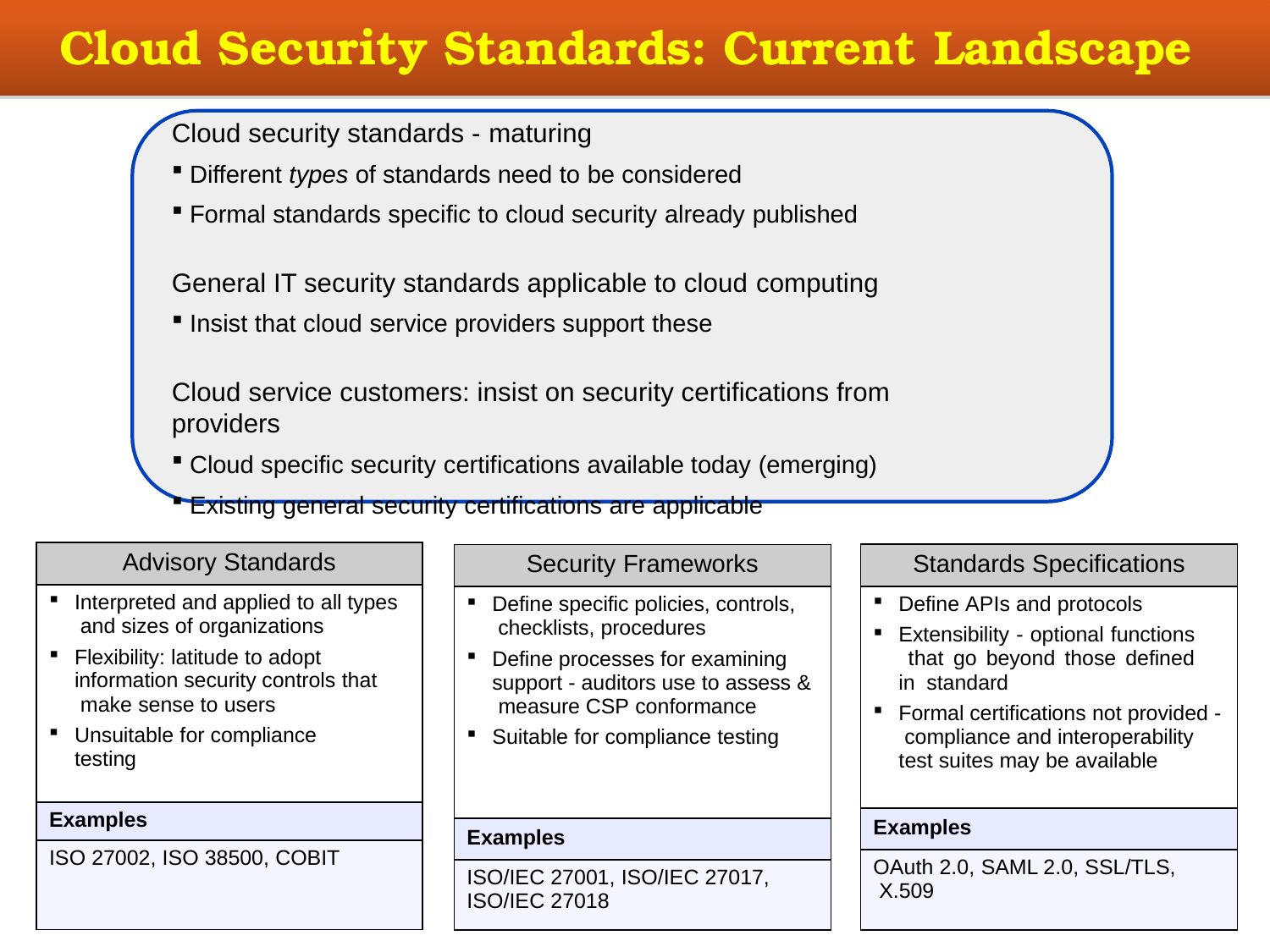

# Cloud Security Standards: Current Landscape
Cloud security standards - maturing
Different types of standards need to be considered
Formal standards specific to cloud security already published

General IT security standards applicable to cloud computing
Insist that cloud service providers support these

Cloud service customers: insist on security certifications from providers
Cloud specific security certifications available today (emerging)
Existing general security certifications are applicable

| Advisory Standards |
| --- |
| Interpreted and applied to all types and sizes of organizations Flexibility: latitude to adopt information security controls that make sense to users Unsuitable for compliance testing |
| Examples |
| ISO 27002, ISO 38500, COBIT |
| Standards Specifications |
| --- |
| Define APIs and protocols Extensibility - optional functions that go beyond those defined in standard Formal certifications not provided - compliance and interoperability test suites may be available |
| Examples |
| OAuth 2.0, SAML 2.0, SSL/TLS, X.509 |
| Security Frameworks |
| --- |
| Define specific policies, controls, checklists, procedures Define processes for examining support - auditors use to assess & measure CSP conformance Suitable for compliance testing |
| Examples |
| ISO/IEC 27001, ISO/IEC 27017, ISO/IEC 27018 |
6